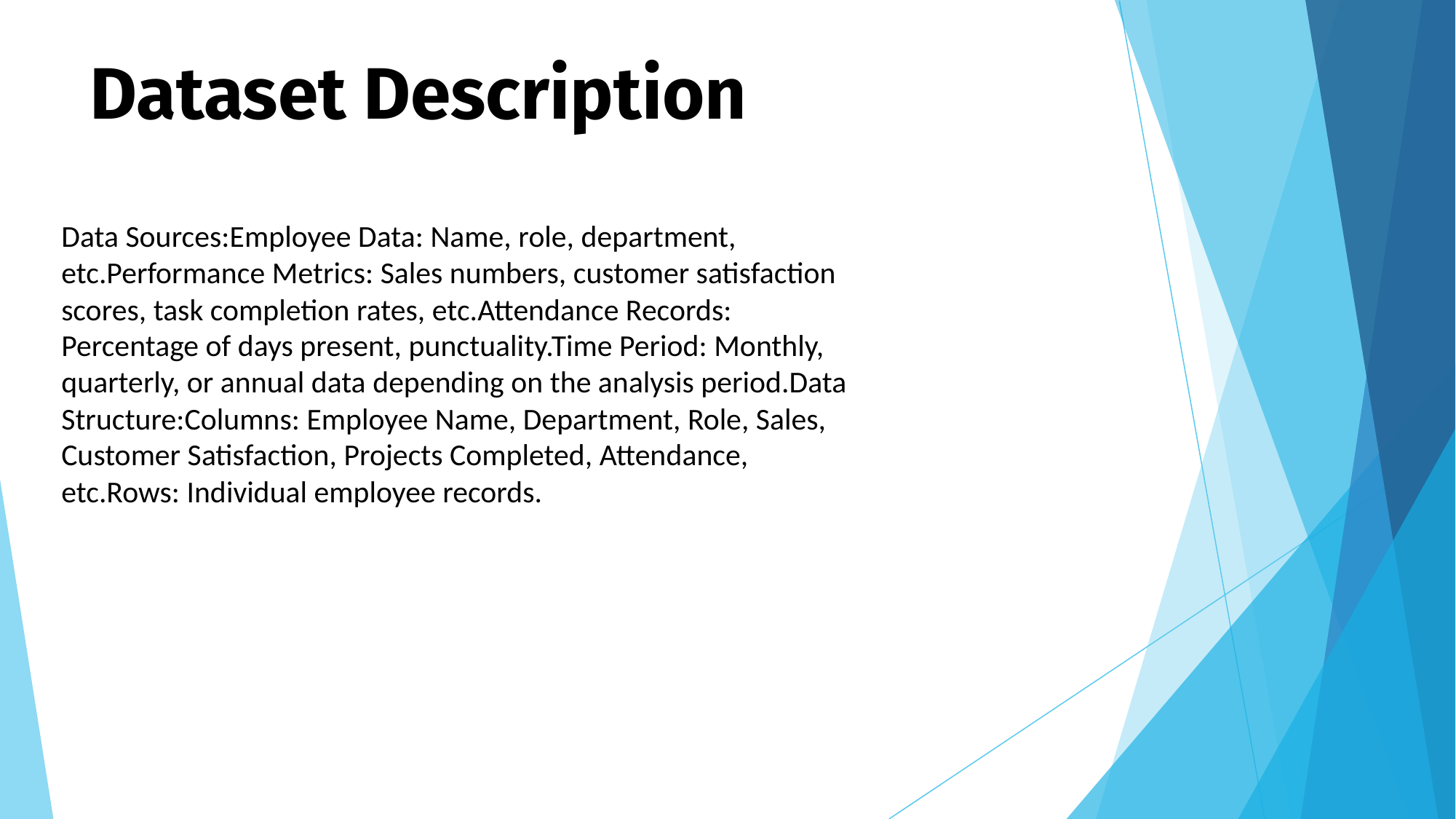

# Dataset Description
Data Sources:Employee Data: Name, role, department,
etc.Performance Metrics: Sales numbers, customer satisfaction
scores, task completion rates, etc.Attendance Records:
Percentage of days present, punctuality.Time Period: Monthly,
quarterly, or annual data depending on the analysis period.Data
Structure:Columns: Employee Name, Department, Role, Sales,
Customer Satisfaction, Projects Completed, Attendance,
etc.Rows: Individual employee records.